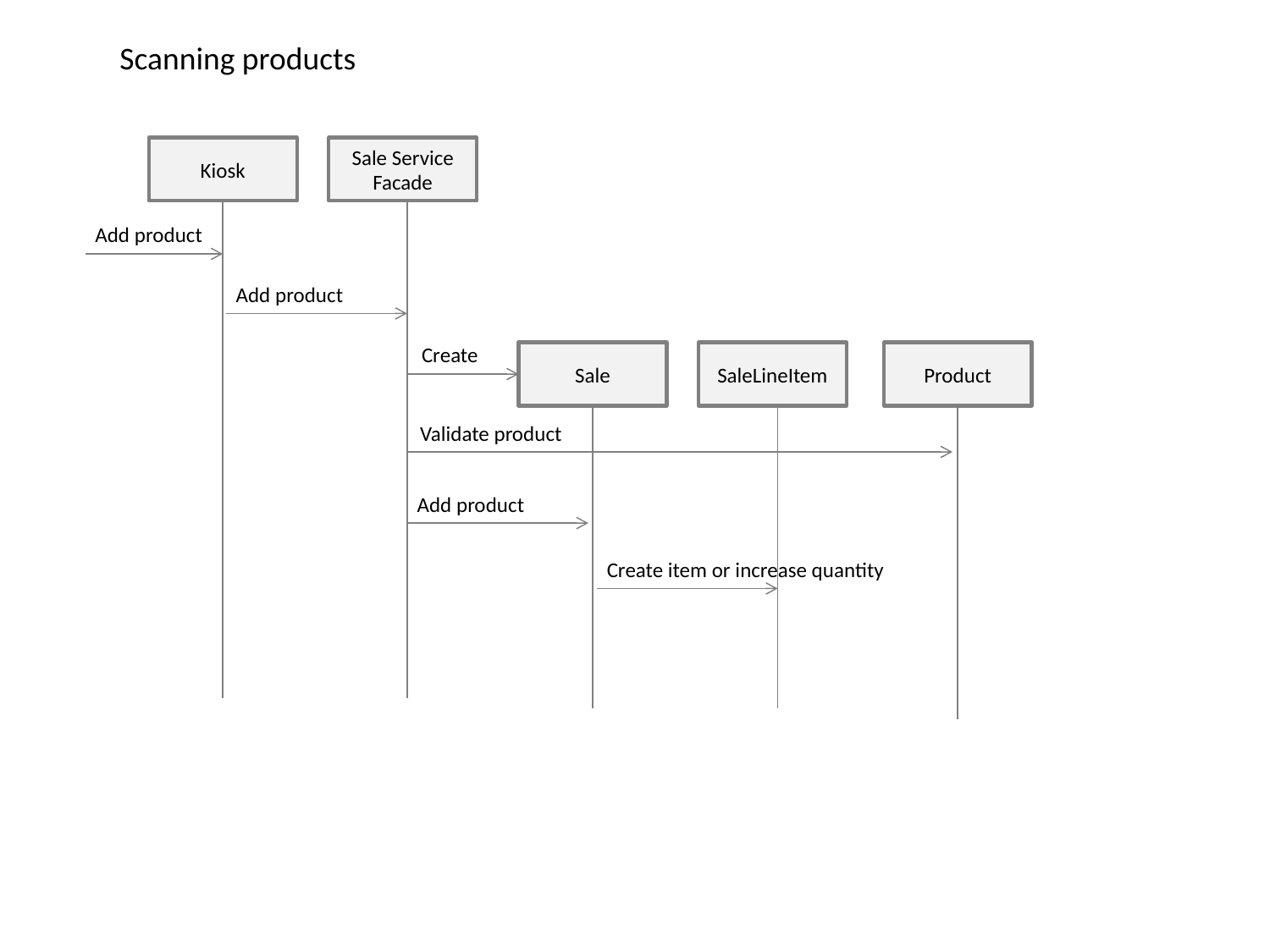

Scanning products
Kiosk
Sale Service
Facade
Add product
Add product
Create
Sale
SaleLineItem
Product
Validate product
Add product
Create item or increase quantity